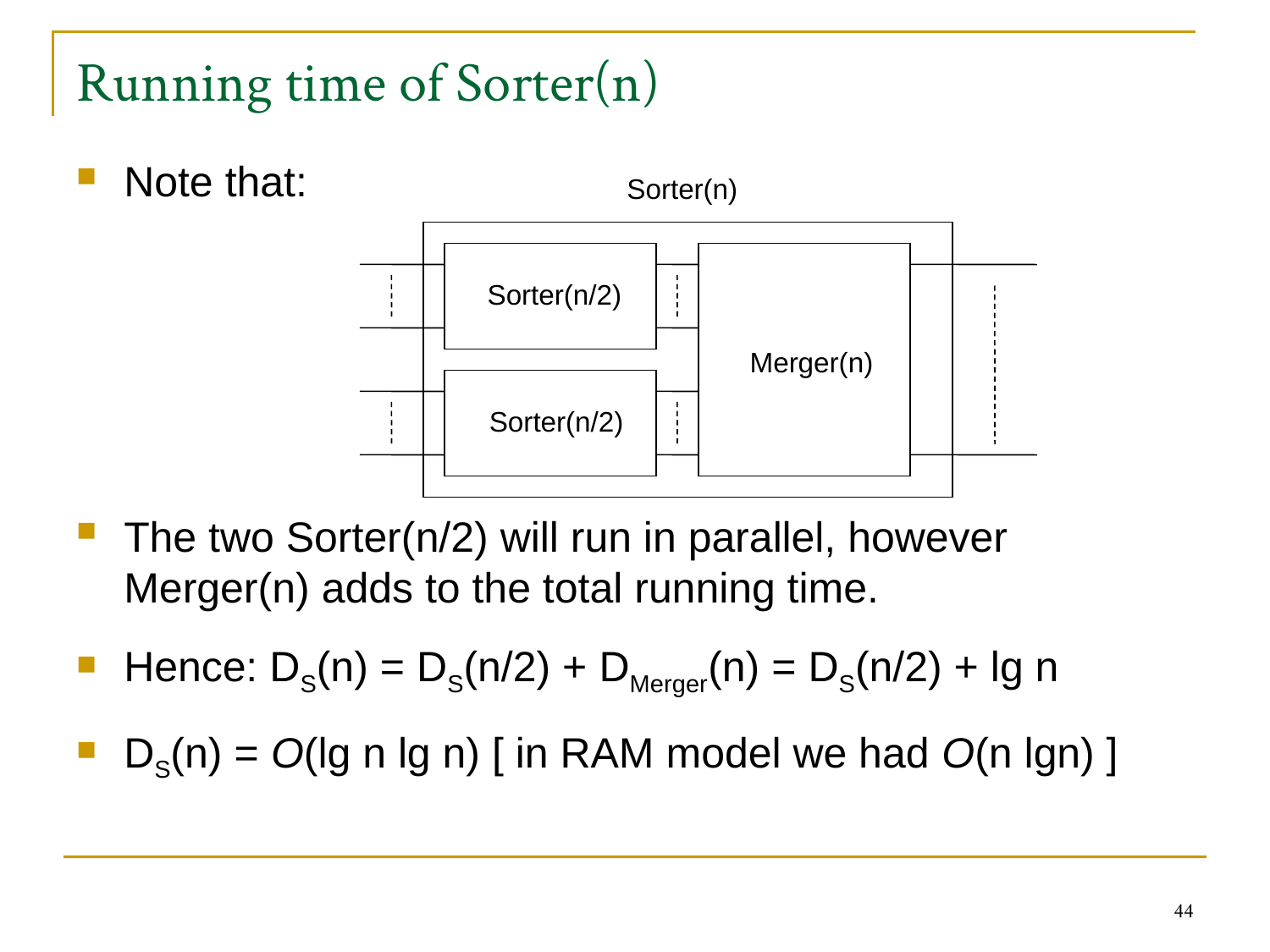

# Running time of Sorter(n)
Note that:

The two Sorter(n/2) will run in parallel, however Merger(n) adds to the total running time.

Hence: DS(n) = DS(n/2) + DMerger(n) = DS(n/2) + lg n

DS(n) = O(lg n lg n) [ in RAM model we had O(n lgn) ]
Sorter(n)

Sorter(n/2)

Merger(n)

Sorter(n/2)

44